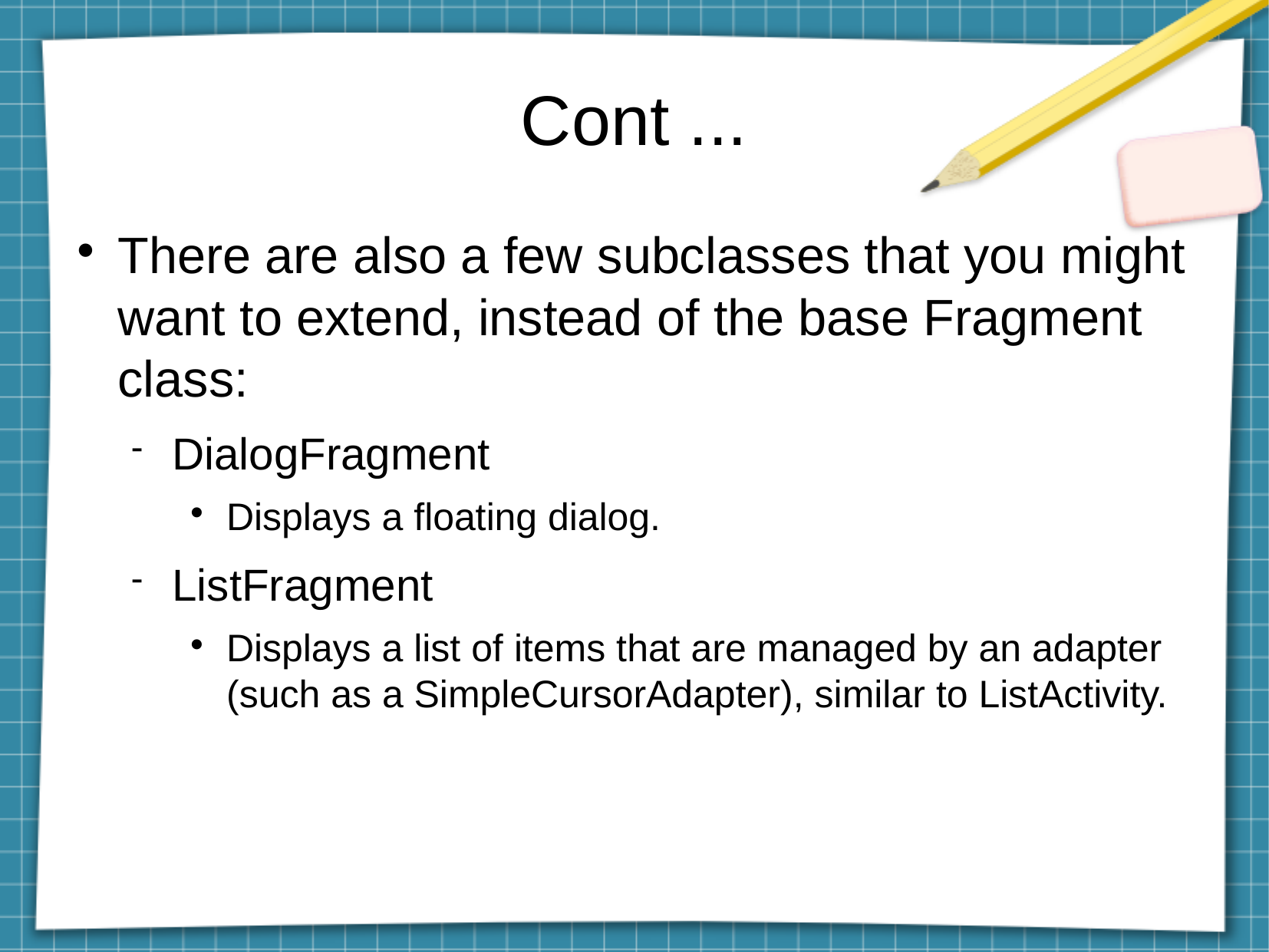

Cont ...
There are also a few subclasses that you might want to extend, instead of the base Fragment class:
DialogFragment
Displays a floating dialog.
ListFragment
Displays a list of items that are managed by an adapter (such as a SimpleCursorAdapter), similar to ListActivity.